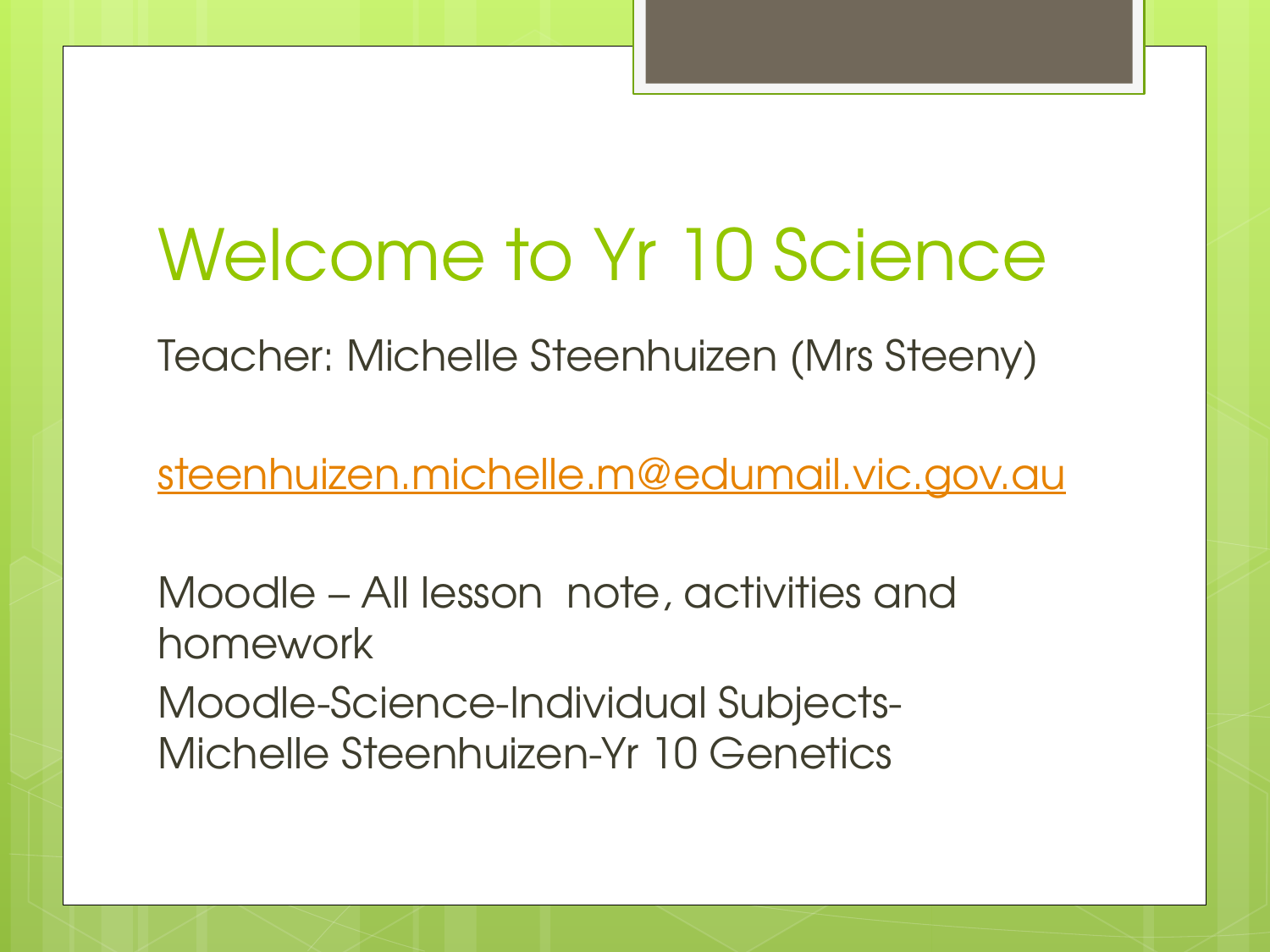

# Welcome to Yr 10 Science
Teacher: Michelle Steenhuizen (Mrs Steeny)

steenhuizen.michelle.m@edumail.vic.gov.au

Moodle – All lesson  note, activities and homework
Moodle-Science-Individual Subjects-Michelle Steenhuizen-Yr 10 Genetics